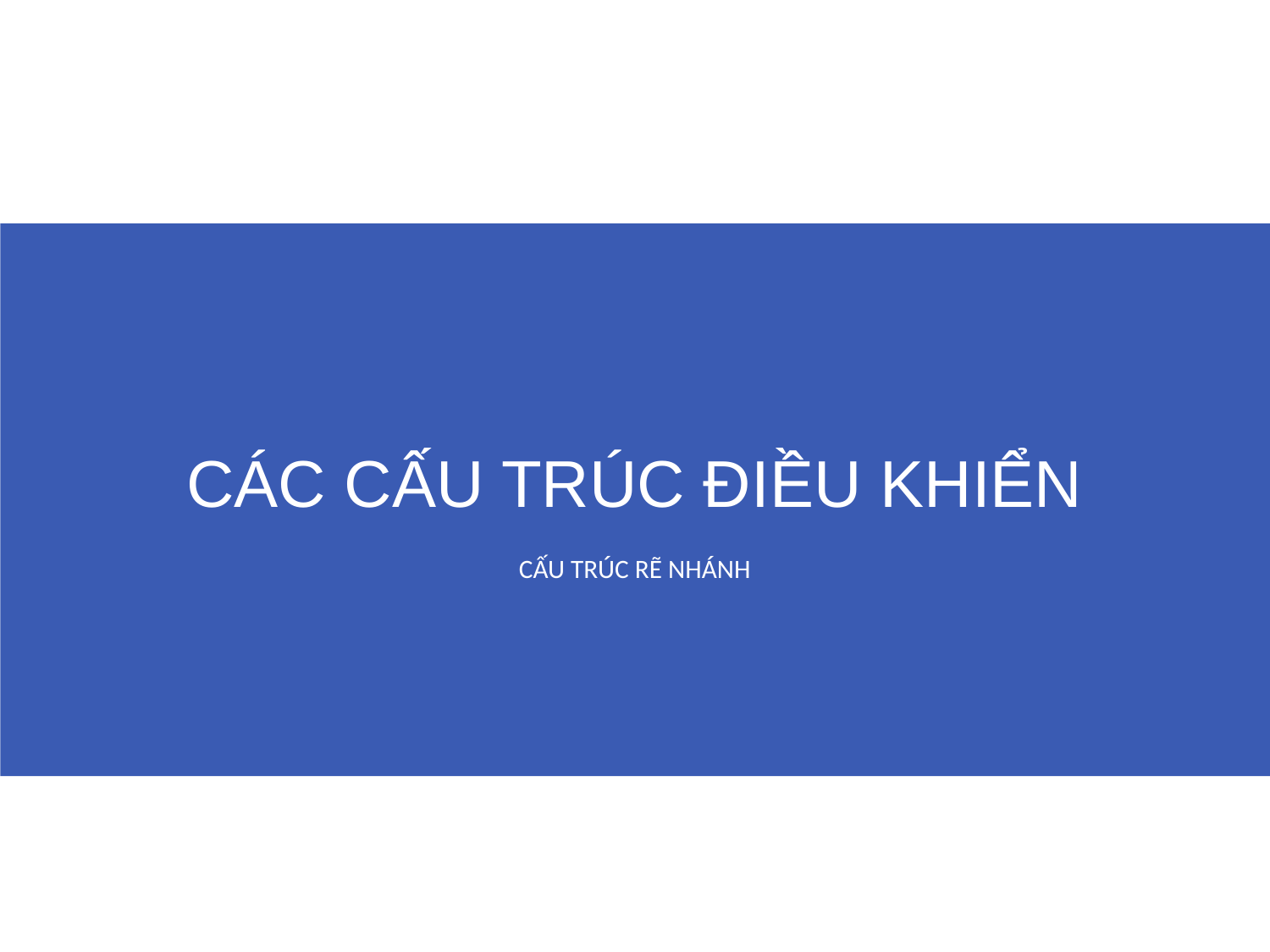

# CÁC CẤU TRÚC ĐIỀU KHIỂN
Cấu trúc rẽ nhánh